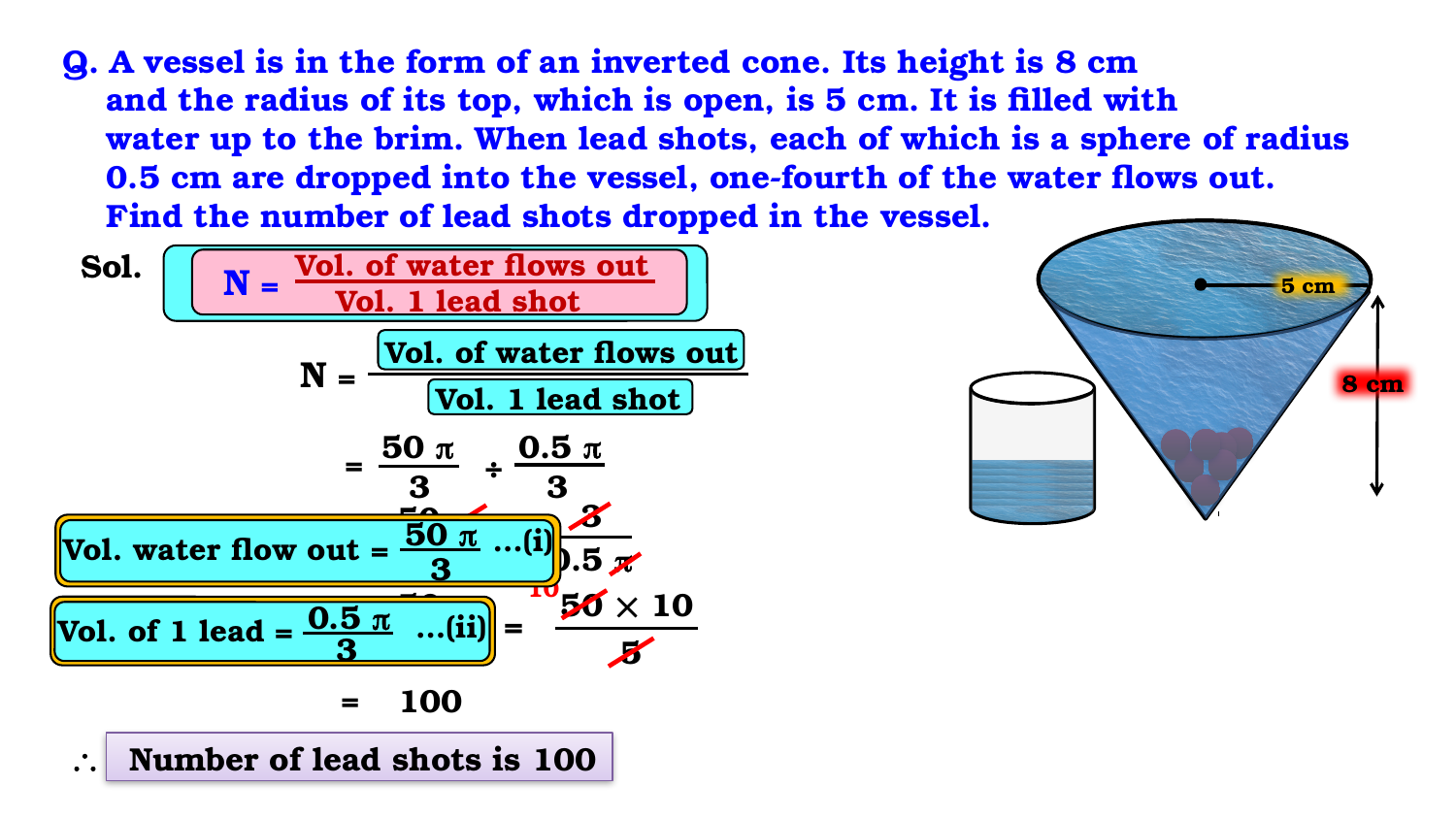

Q. A vessel is in the form of an inverted cone. Its height is 8 cm
    and the radius of its top, which is open, is 5 cm. It is filled with
    water up to the brim. When lead shots, each of which is a sphere of radius
    0.5 cm are dropped into the vessel, one-fourth of the water flows out.
    Find the number of lead shots dropped in the vessel.

5 cm

8 cm

Vol. of water flows out
Sol.

N =
Vol. 1 lead shot
Vol. of water flows out

N =
Vol. 1 lead shot

0.5 π
3
50 π
3
=
÷
3
0.5 π
50 π
3
50 π
3
×
…(i)

=

Vol. water flow out =
10
50
0.5
50 × 10
5
0.5 π
3

=
=
…(ii)

Vol. of 1 lead =
=
100
∴	  Number of lead shots is 100